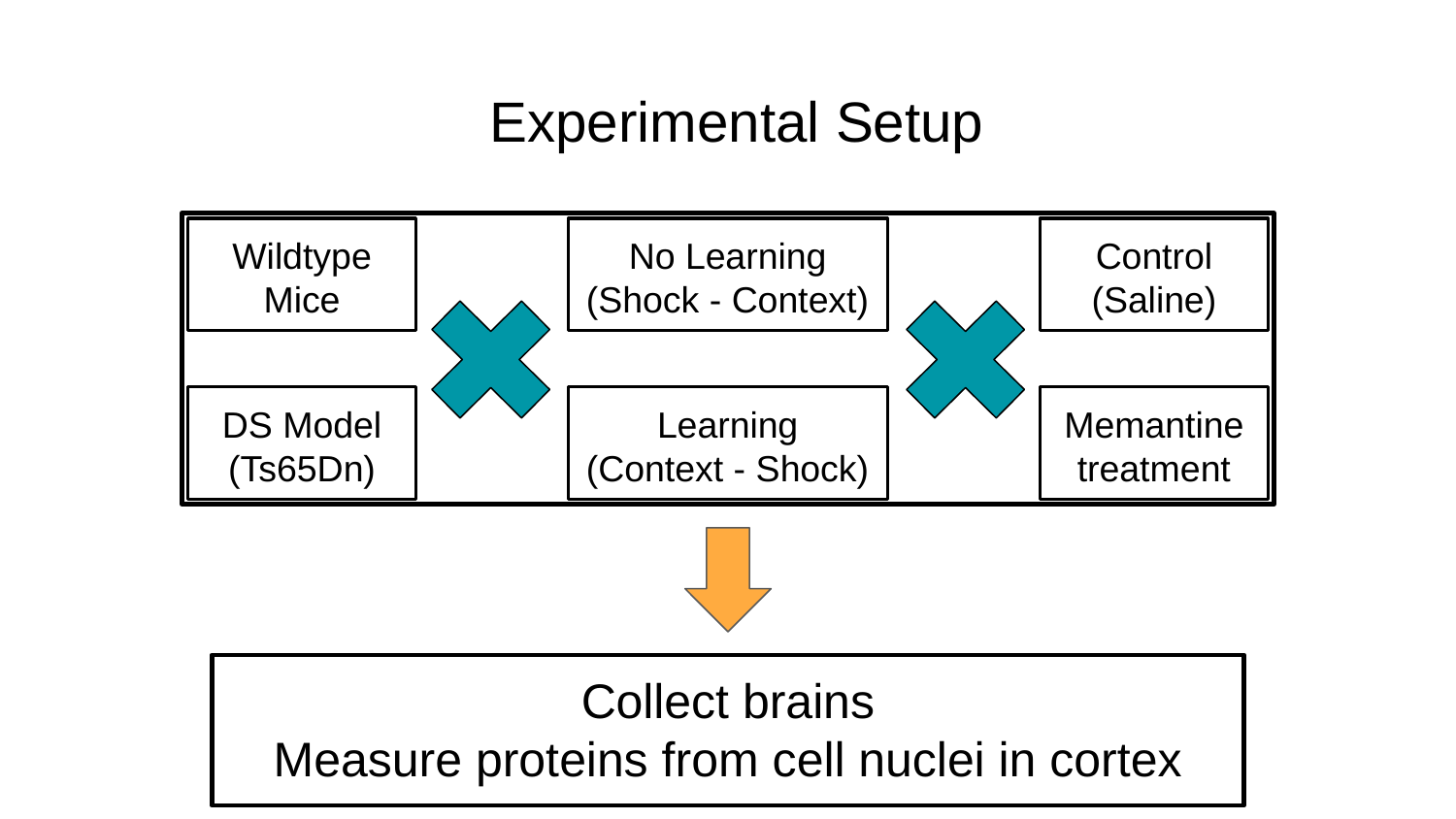

# Experimental Setup

Wildtype
Mice
No Learning
(Shock - Context)
Control (Saline)

DS Model (Ts65Dn)
Learning
(Context - Shock)
Memantine
treatment

Collect brains
Measure proteins from cell nuclei in cortex